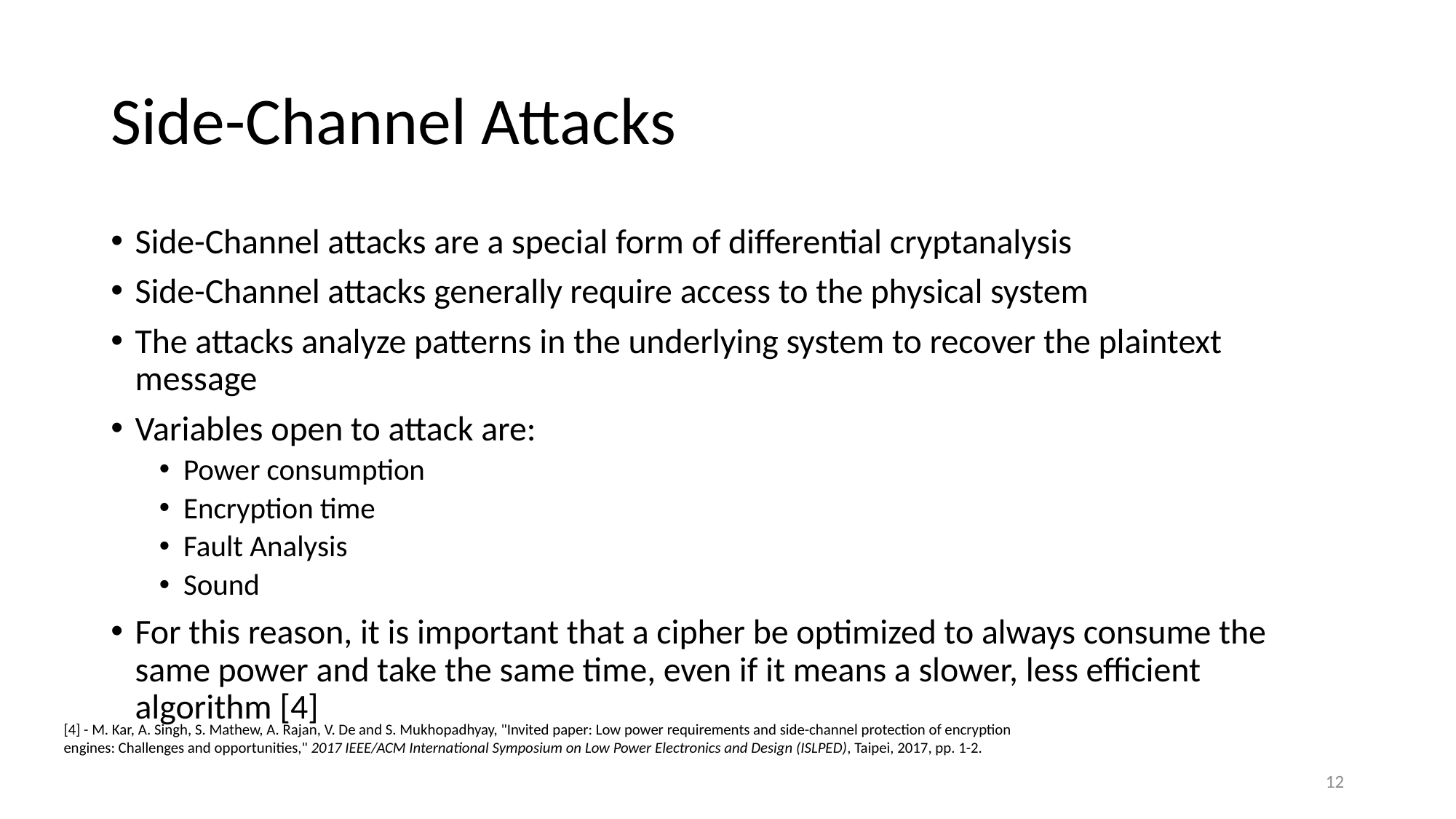

# Side-Channel Attacks
Side-Channel attacks are a special form of differential cryptanalysis
Side-Channel attacks generally require access to the physical system
The attacks analyze patterns in the underlying system to recover the plaintext message
Variables open to attack are:
Power consumption
Encryption time
Fault Analysis
Sound
For this reason, it is important that a cipher be optimized to always consume the same power and take the same time, even if it means a slower, less efficient algorithm [4]
[4] - M. Kar, A. Singh, S. Mathew, A. Rajan, V. De and S. Mukhopadhyay, "Invited paper: Low power requirements and side-channel protection of encryption engines: Challenges and opportunities," 2017 IEEE/ACM International Symposium on Low Power Electronics and Design (ISLPED), Taipei, 2017, pp. 1-2.

12